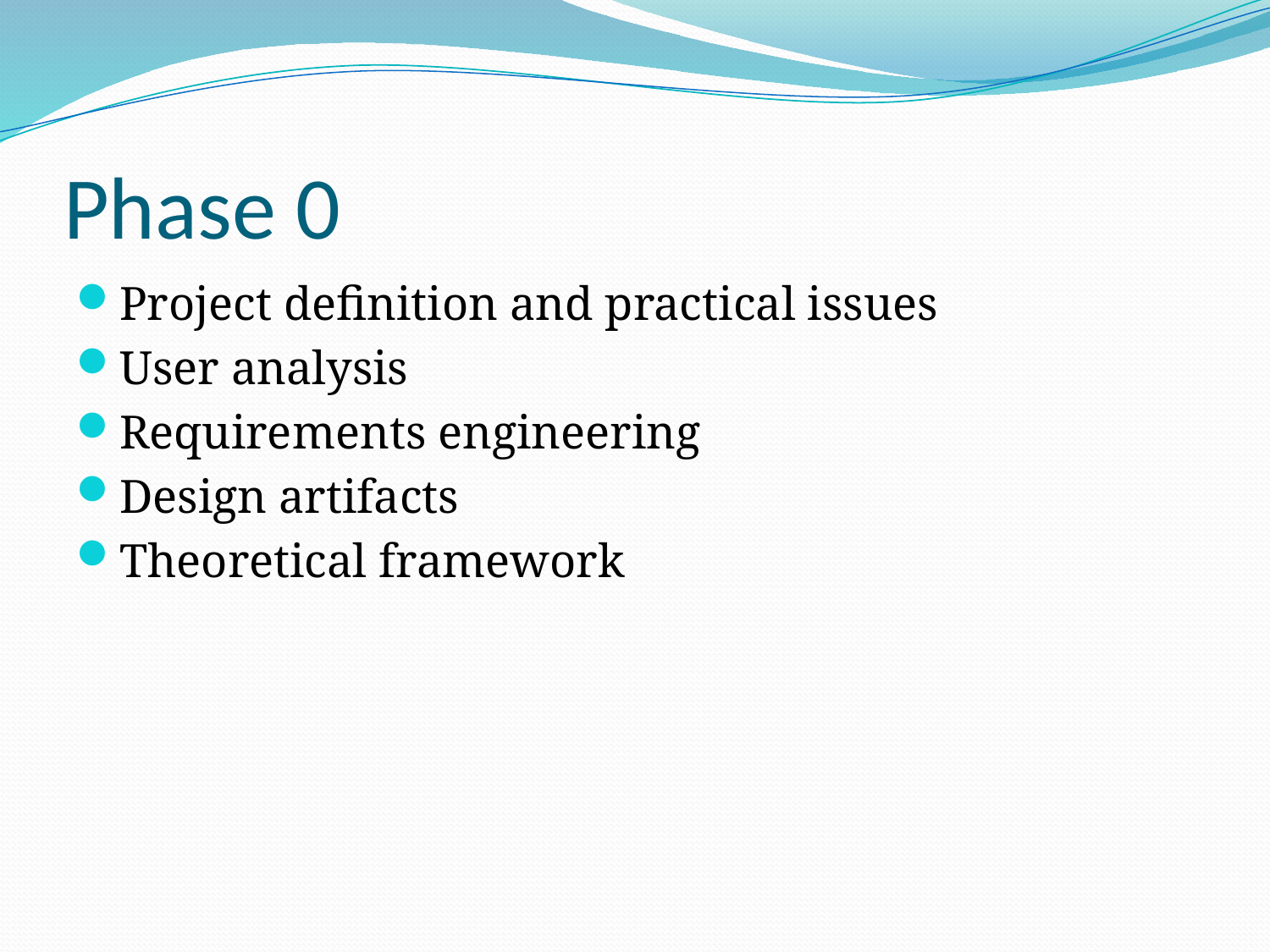

# Phase 0
Project definition and practical issues
User analysis
Requirements engineering
Design artifacts
Theoretical framework